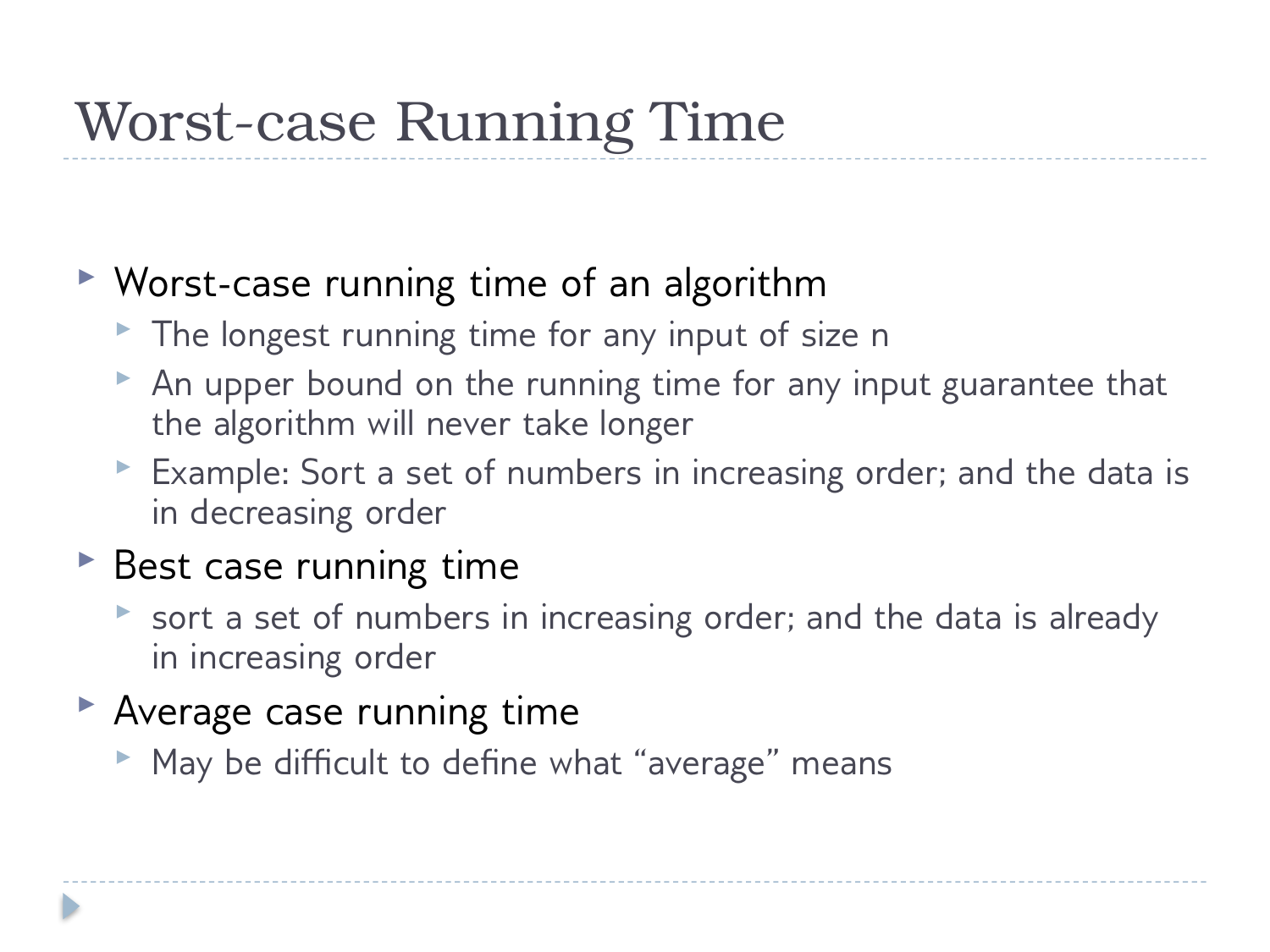

# Worst-case Running Time
Worst-case running time of an algorithm
The longest running time for any input of size n
An upper bound on the running time for any input guarantee that the algorithm will never take longer
Example: Sort a set of numbers in increasing order; and the data is in decreasing order
Best case running time
sort a set of numbers in increasing order; and the data is already in increasing order
Average case running time
May be difficult to define what “average” means